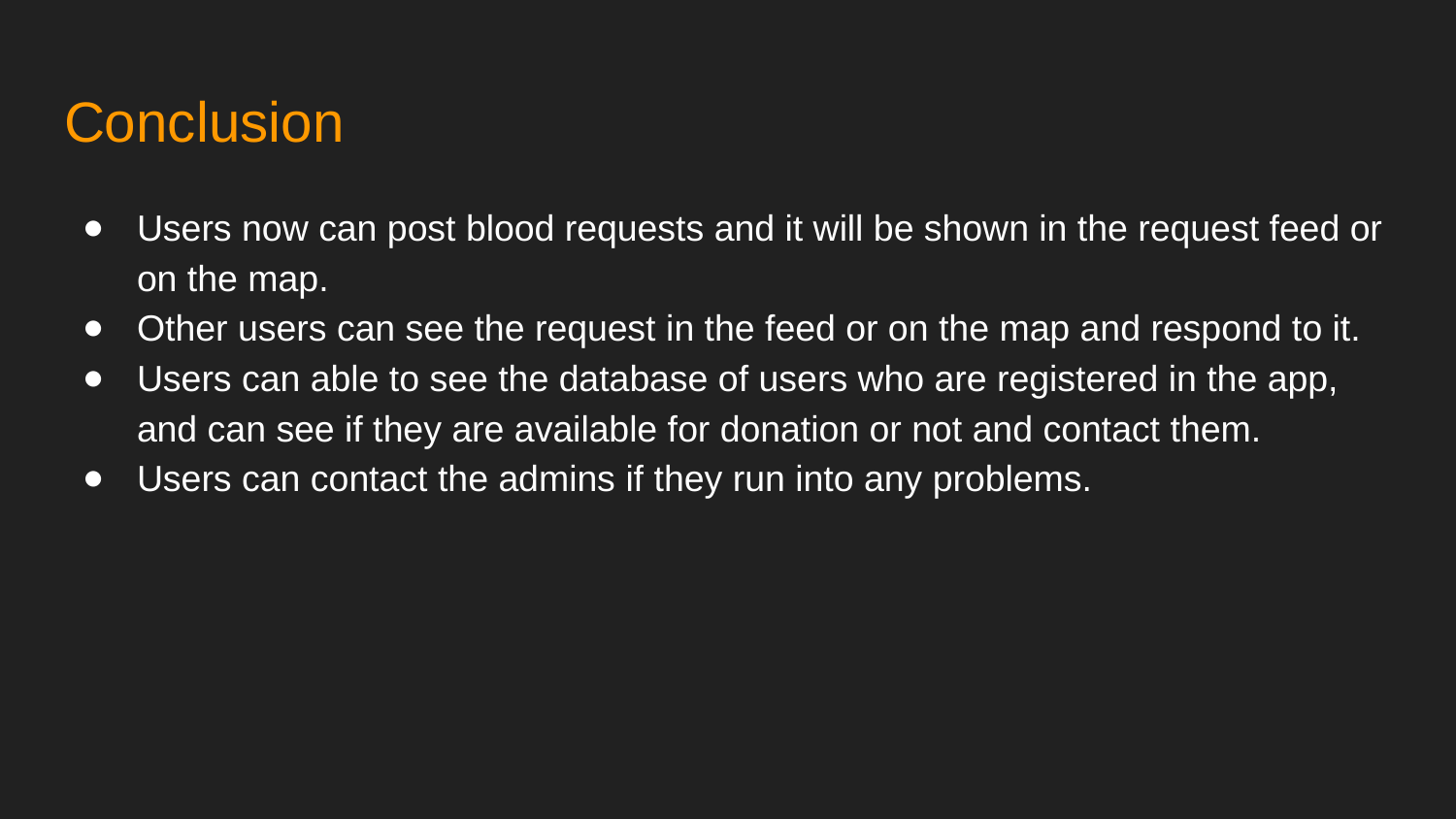

# Conclusion
Users now can post blood requests and it will be shown in the request feed or on the map.
Other users can see the request in the feed or on the map and respond to it.
Users can able to see the database of users who are registered in the app, and can see if they are available for donation or not and contact them.
Users can contact the admins if they run into any problems.